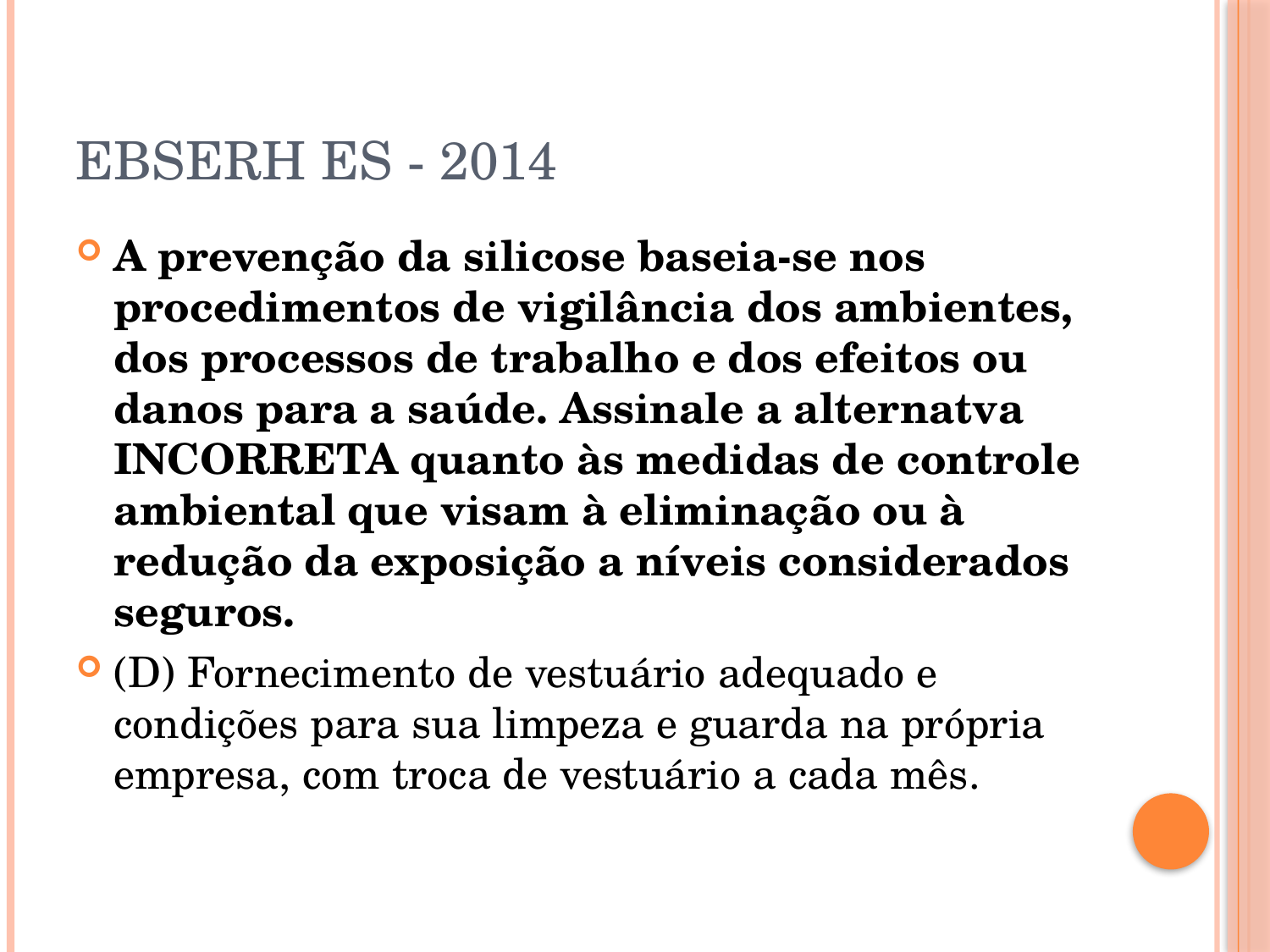

# Ebserh es - 2014
A prevenção da silicose baseia-se nos procedimentos de vigilância dos ambientes, dos processos de trabalho e dos efeitos ou danos para a saúde. Assinale a alternatva INCORRETA quanto às medidas de controle ambiental que visam à eliminação ou à redução da exposição a níveis considerados seguros.
(D) Fornecimento de vestuário adequado e condições para sua limpeza e guarda na própria empresa, com troca de vestuário a cada mês.